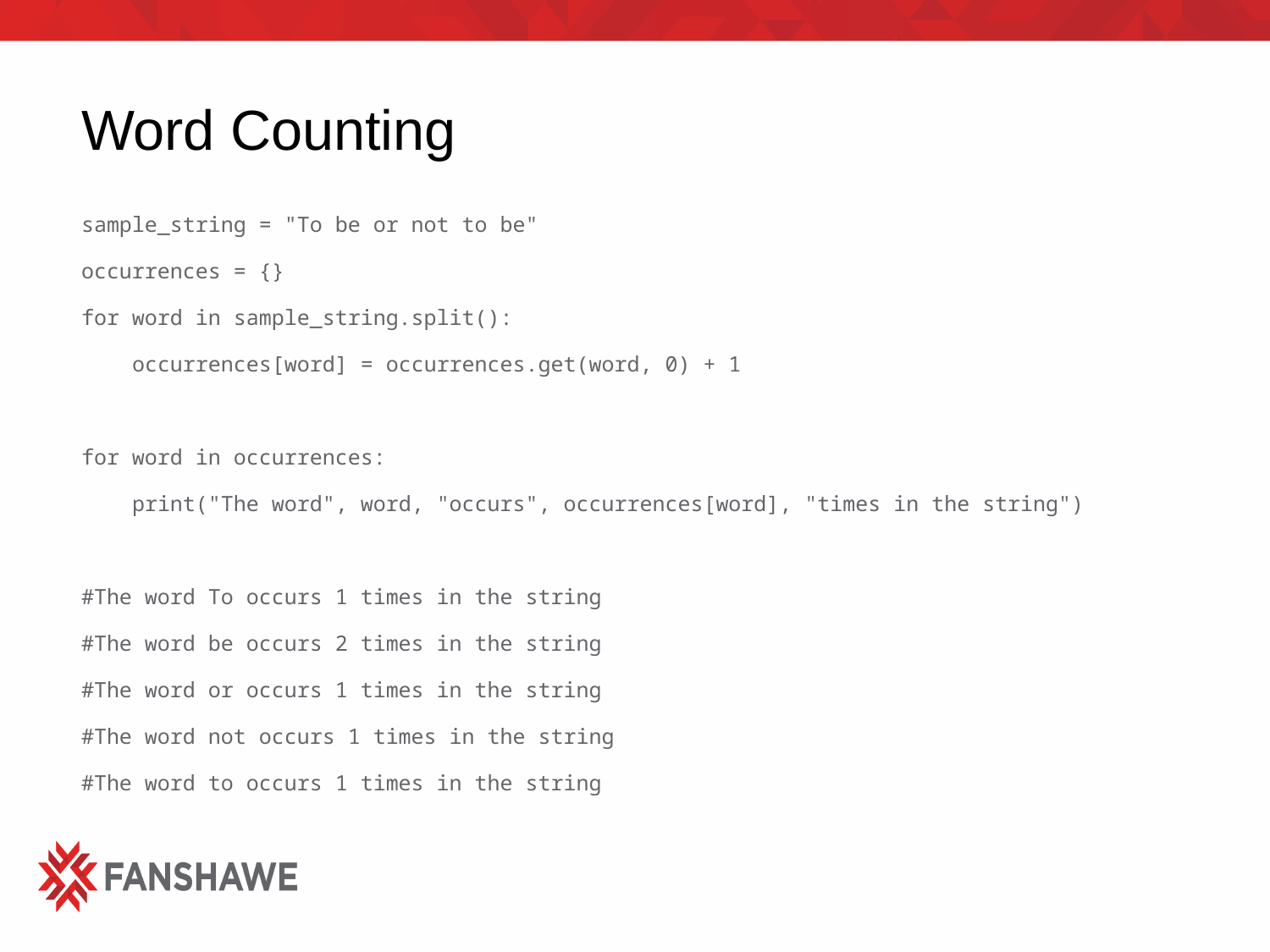

# Word Counting
sample_string = "To be or not to be"
occurrences = {}
for word in sample_string.split():
    occurrences[word] = occurrences.get(word, 0) + 1

for word in occurrences:
    print("The word", word, "occurs", occurrences[word], "times in the string")

#The word To occurs 1 times in the string
#The word be occurs 2 times in the string
#The word or occurs 1 times in the string
#The word not occurs 1 times in the string
#The word to occurs 1 times in the string